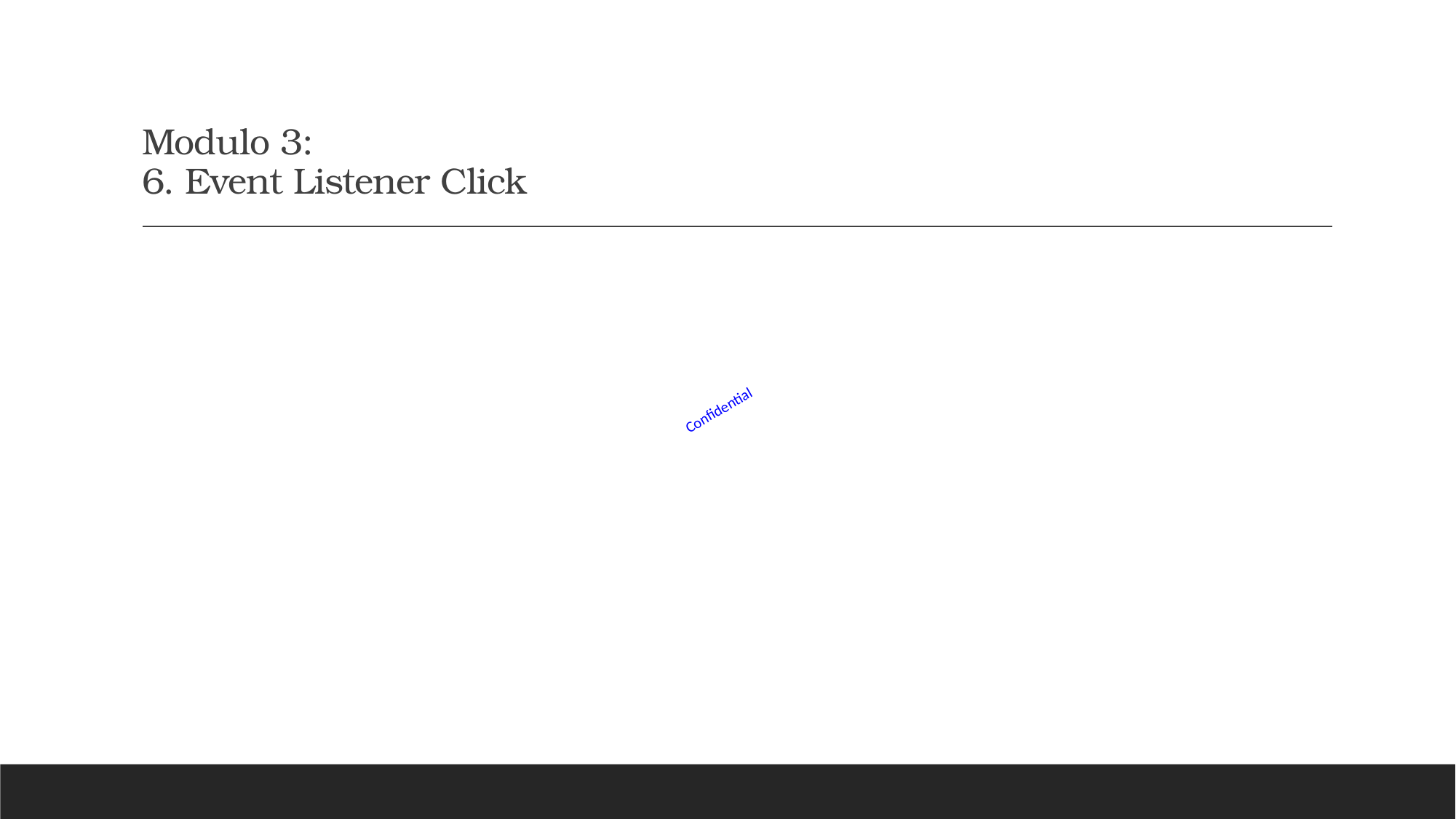

# Modulo 3: 6. Event Listener Click